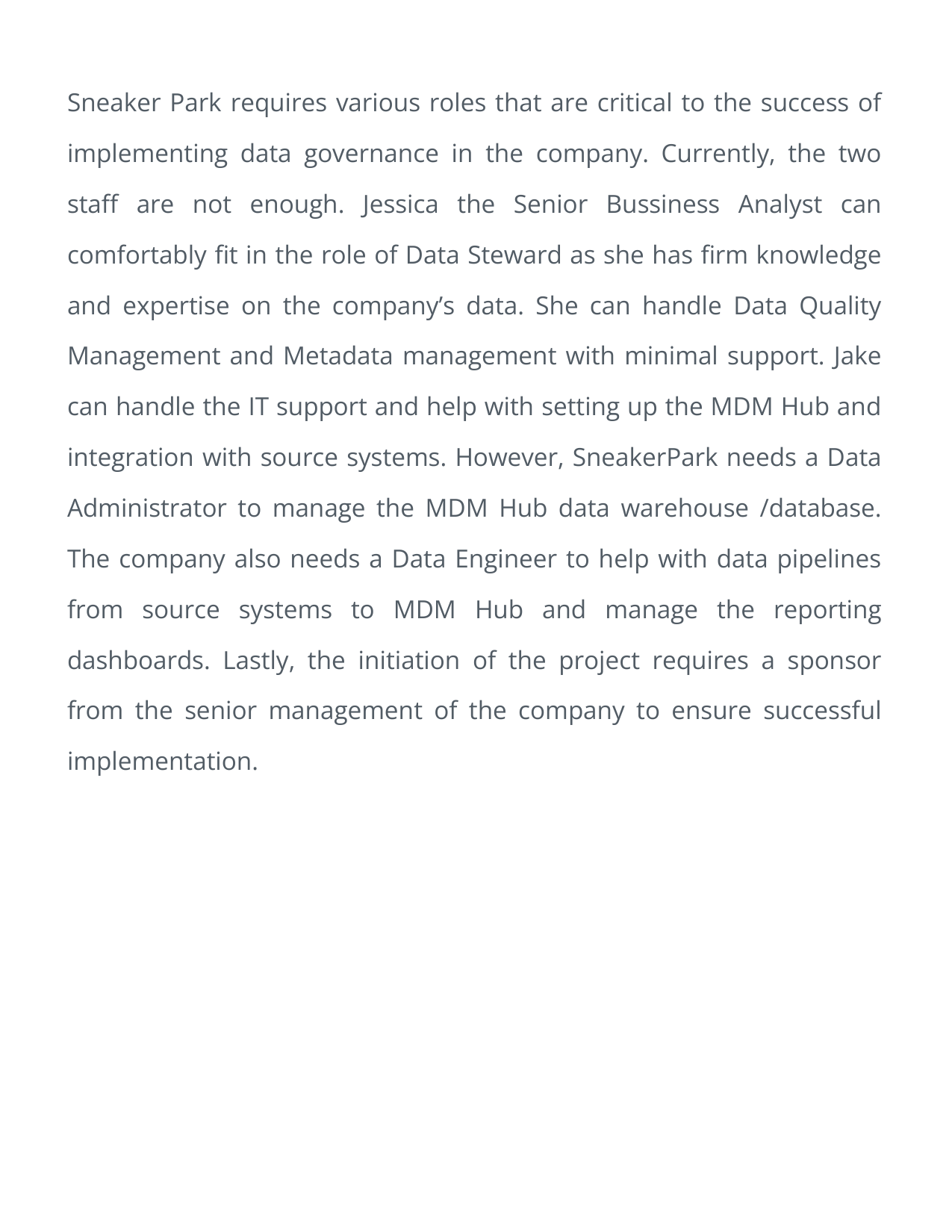

Sneaker Park requires various roles that are critical to the success of implementing data governance in the company. Currently, the two staff are not enough. Jessica the Senior Bussiness Analyst can comfortably fit in the role of Data Steward as she has firm knowledge and expertise on the company’s data. She can handle Data Quality Management and Metadata management with minimal support. Jake can handle the IT support and help with setting up the MDM Hub and integration with source systems. However, SneakerPark needs a Data Administrator to manage the MDM Hub data warehouse /database. The company also needs a Data Engineer to help with data pipelines from source systems to MDM Hub and manage the reporting dashboards. Lastly, the initiation of the project requires a sponsor from the senior management of the company to ensure successful implementation.